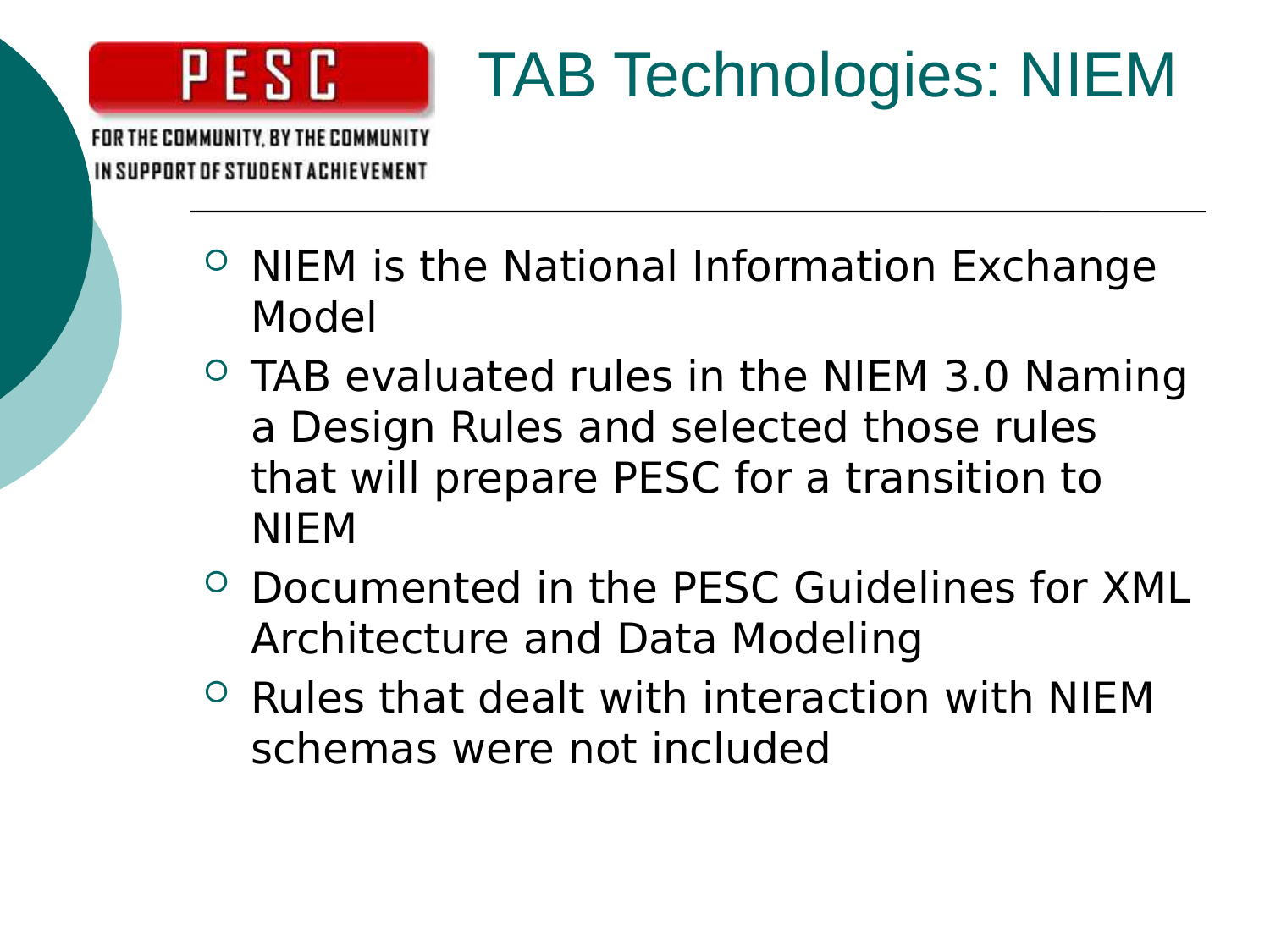

# TAB Technologies: NIEM
NIEM is the National Information Exchange Model
TAB evaluated rules in the NIEM 3.0 Naming a Design Rules and selected those rules that will prepare PESC for a transition to NIEM
Documented in the PESC Guidelines for XML Architecture and Data Modeling
Rules that dealt with interaction with NIEM schemas were not included